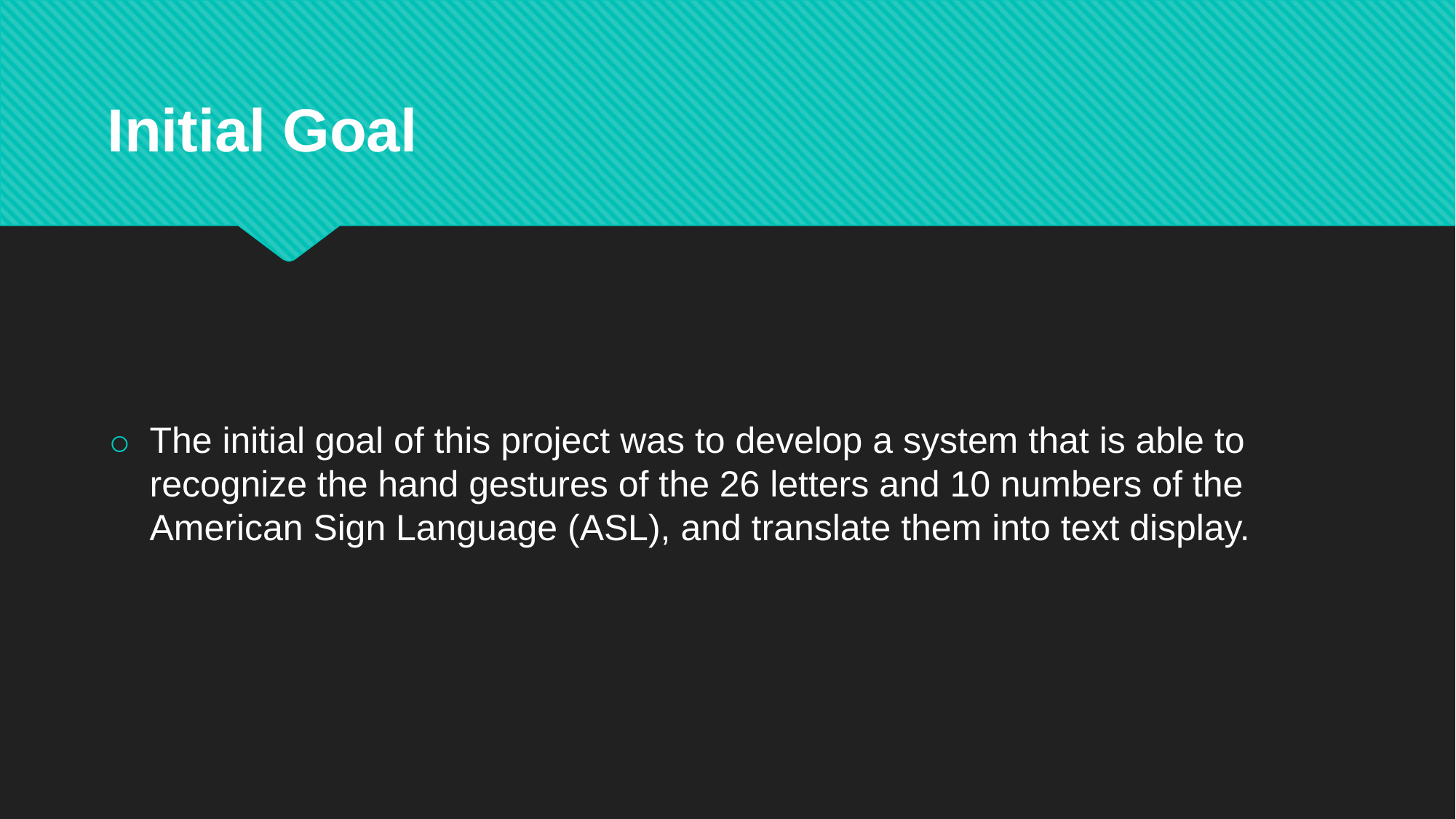

# Initial Goal
The initial goal of this project was to develop a system that is able to recognize the hand gestures of the 26 letters and 10 numbers of the American Sign Language (ASL), and translate them into text display.